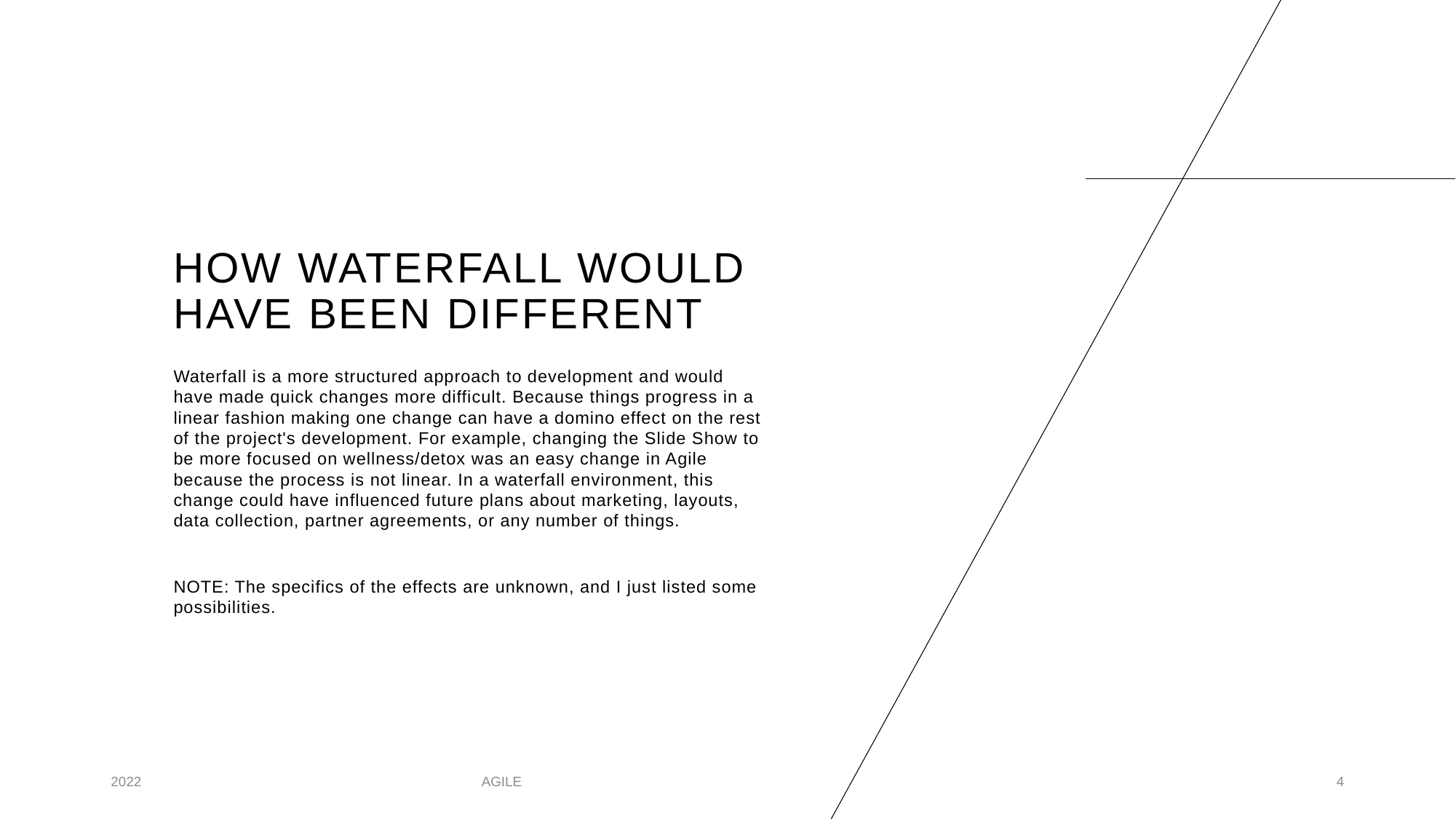

# How Waterfall would have been different
Waterfall is a more structured approach to development and would have made quick changes more difficult. Because things progress in a linear fashion making one change can have a domino effect on the rest of the project's development. For example, changing the Slide Show to be more focused on wellness/detox was an easy change in Agile because the process is not linear. In a waterfall environment, this change could have influenced future plans about marketing, layouts, data collection, partner agreements, or any number of things.

NOTE: The specifics of the effects are unknown, and I just listed some possibilities.
2022
AGILE
4